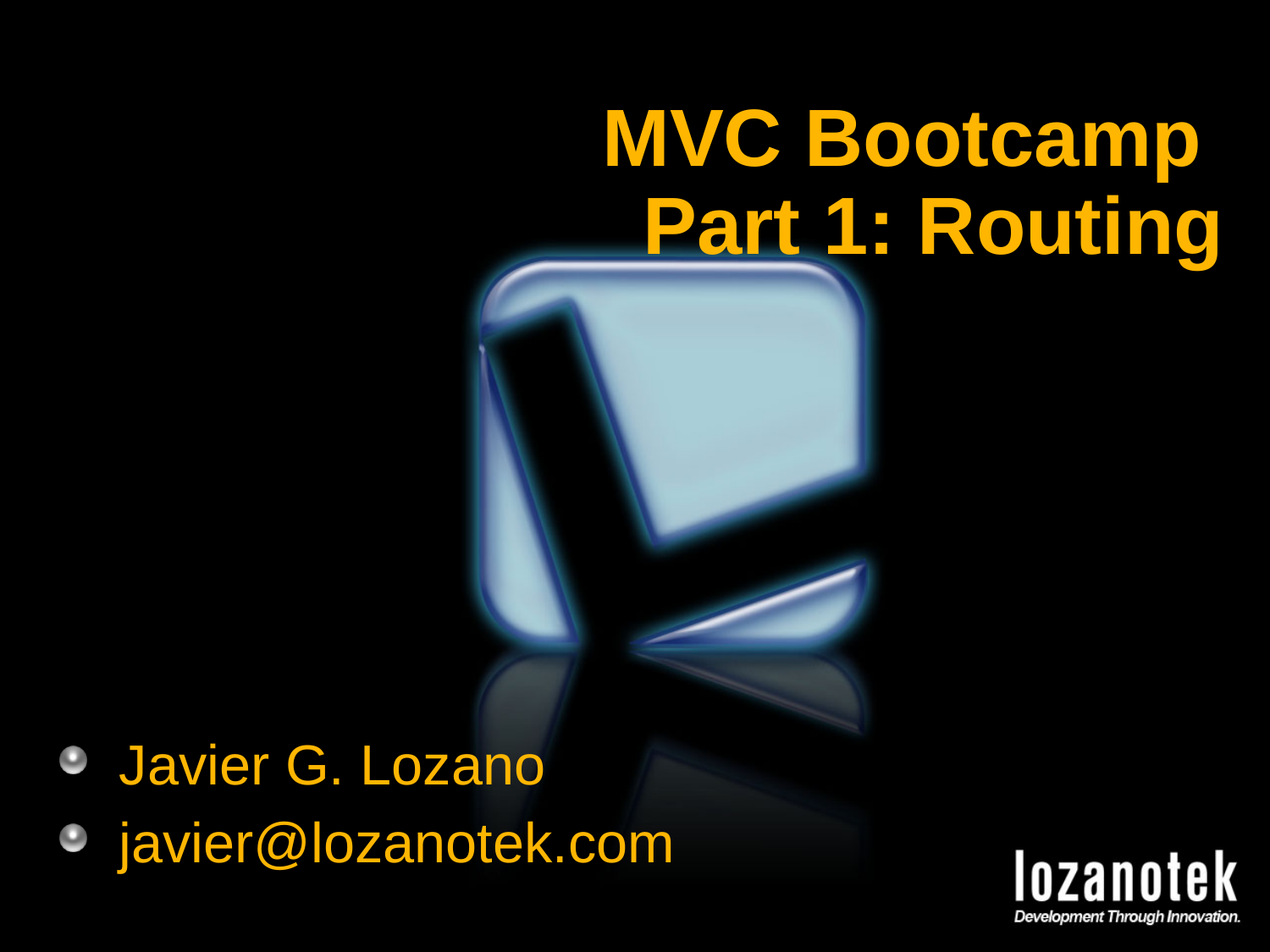

# MVC Bootcamp Part 1: Routing
Javier G. Lozano
javier@lozanotek.com